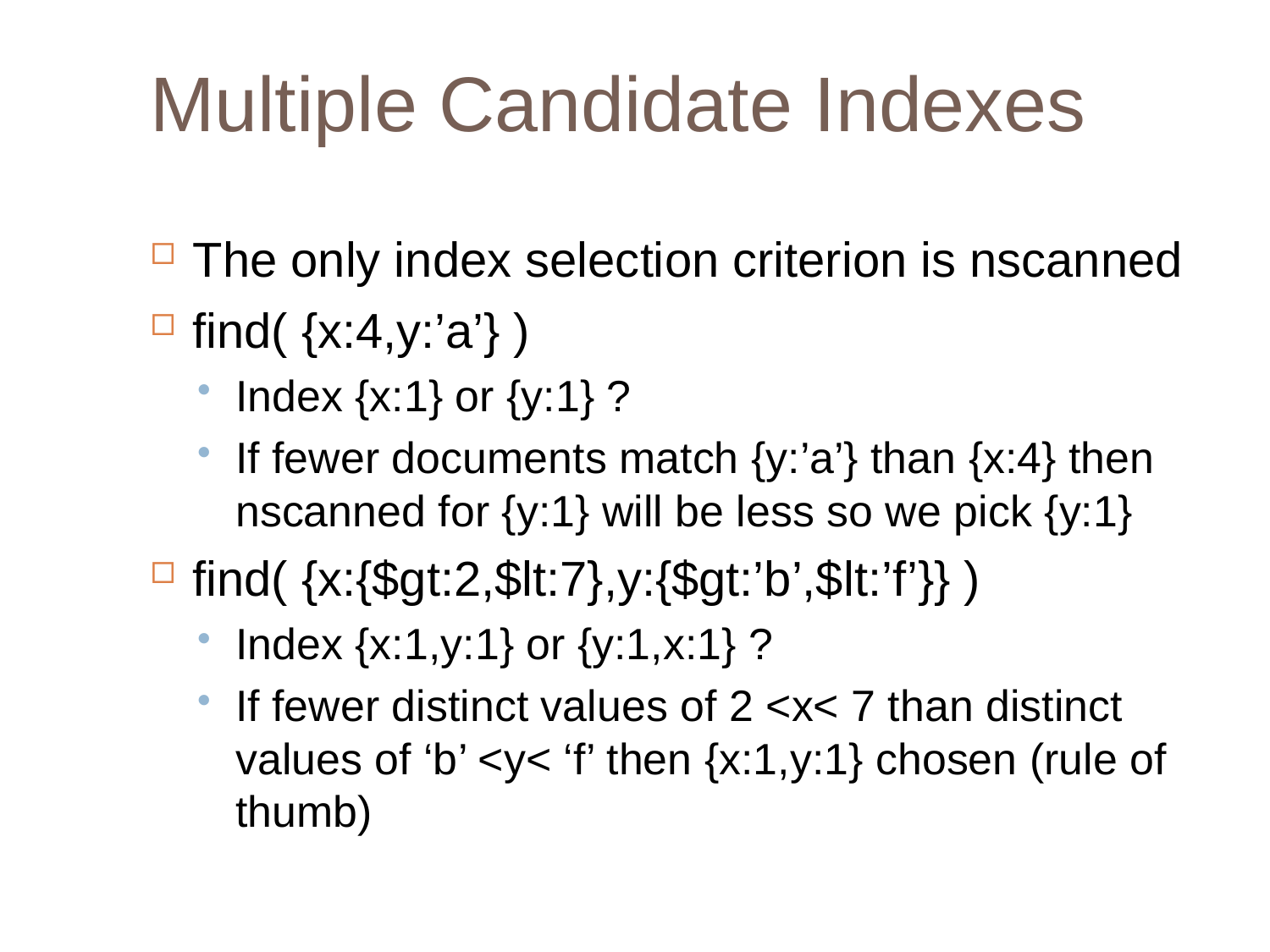

Multiple Candidate Indexes
The only index selection criterion is nscanned
find( {x:4,y:’a’} )
Index {x:1} or {y:1} ?
If fewer documents match {y:’a’} than {x:4} then nscanned for {y:1} will be less so we pick {y:1}
find( {x:{$gt:2,$lt:7},y:{$gt:’b’,$lt:’f’}} )
Index {x:1,y:1} or {y:1,x:1} ?
If fewer distinct values of 2 <x< 7 than distinct values of ‘b’ <y< ‘f’ then {x:1,y:1} chosen (rule of thumb)